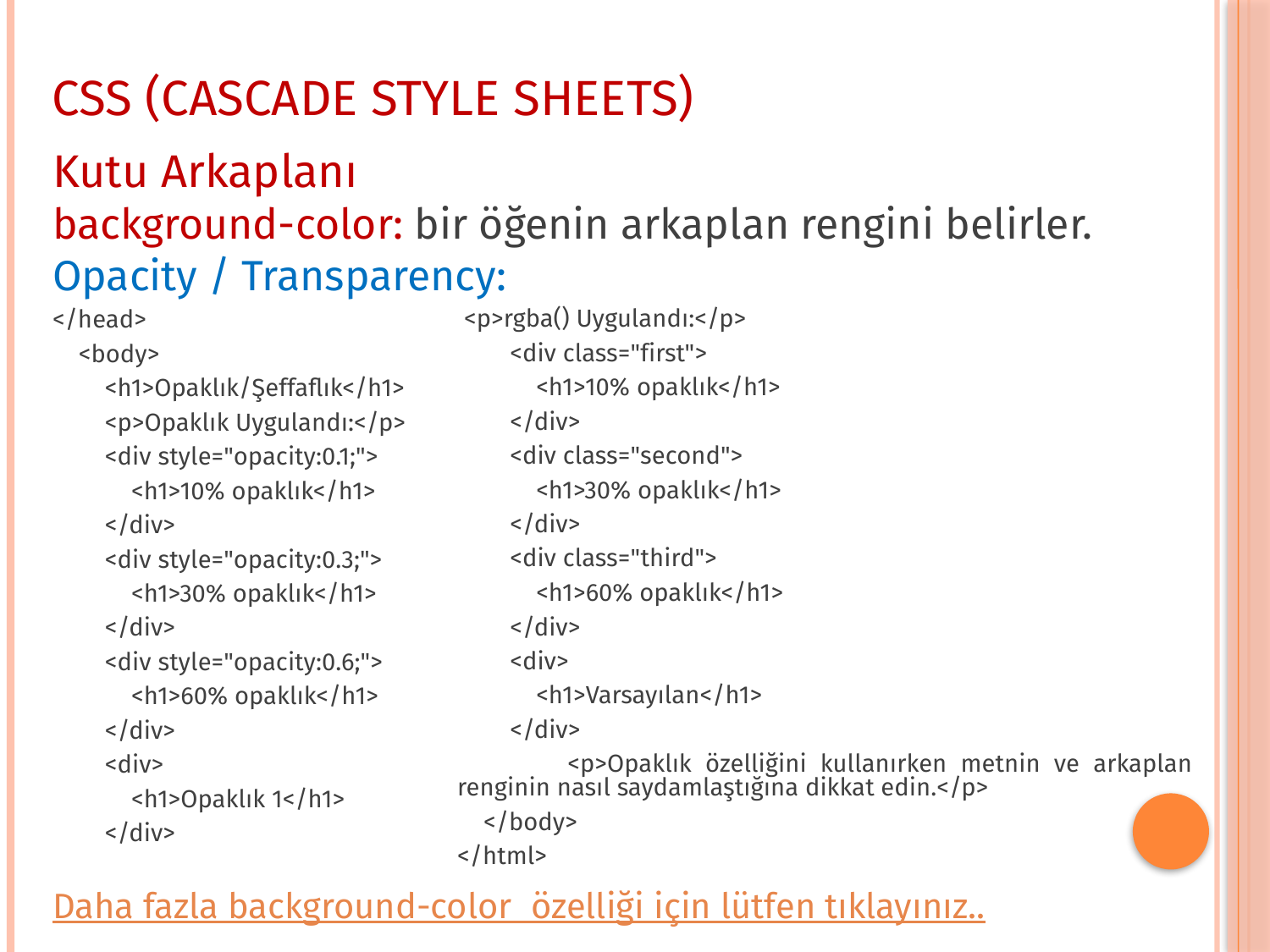

CSS (CASCADE STYLE SHEETS)
Kutu Arkaplanı
background-color: bir öğenin arkaplan rengini belirler.
Opacity / Transparency:
</head>
    <body>
        <h1>Opaklık/Şeffaflık</h1>
        <p>Opaklık Uygulandı:</p>
        <div style="opacity:0.1;">
            <h1>10% opaklık</h1>
        </div>
        <div style="opacity:0.3;">
            <h1>30% opaklık</h1>
        </div>
        <div style="opacity:0.6;">
            <h1>60% opaklık</h1>
        </div>
        <div>
            <h1>Opaklık 1</h1>
        </div>

Daha fazla background-color  özelliği için lütfen tıklayınız..

 <p>rgba() Uygulandı:</p>
        <div class="first">
            <h1>10% opaklık</h1>
        </div>
        <div class="second">
            <h1>30% opaklık</h1>
        </div>
        <div class="third">
            <h1>60% opaklık</h1>
        </div>
        <div>
            <h1>Varsayılan</h1>
        </div>
        <p>Opaklık özelliğini kullanırken metnin ve arkaplan renginin nasıl saydamlaştığına dikkat edin.</p>
    </body>
</html>